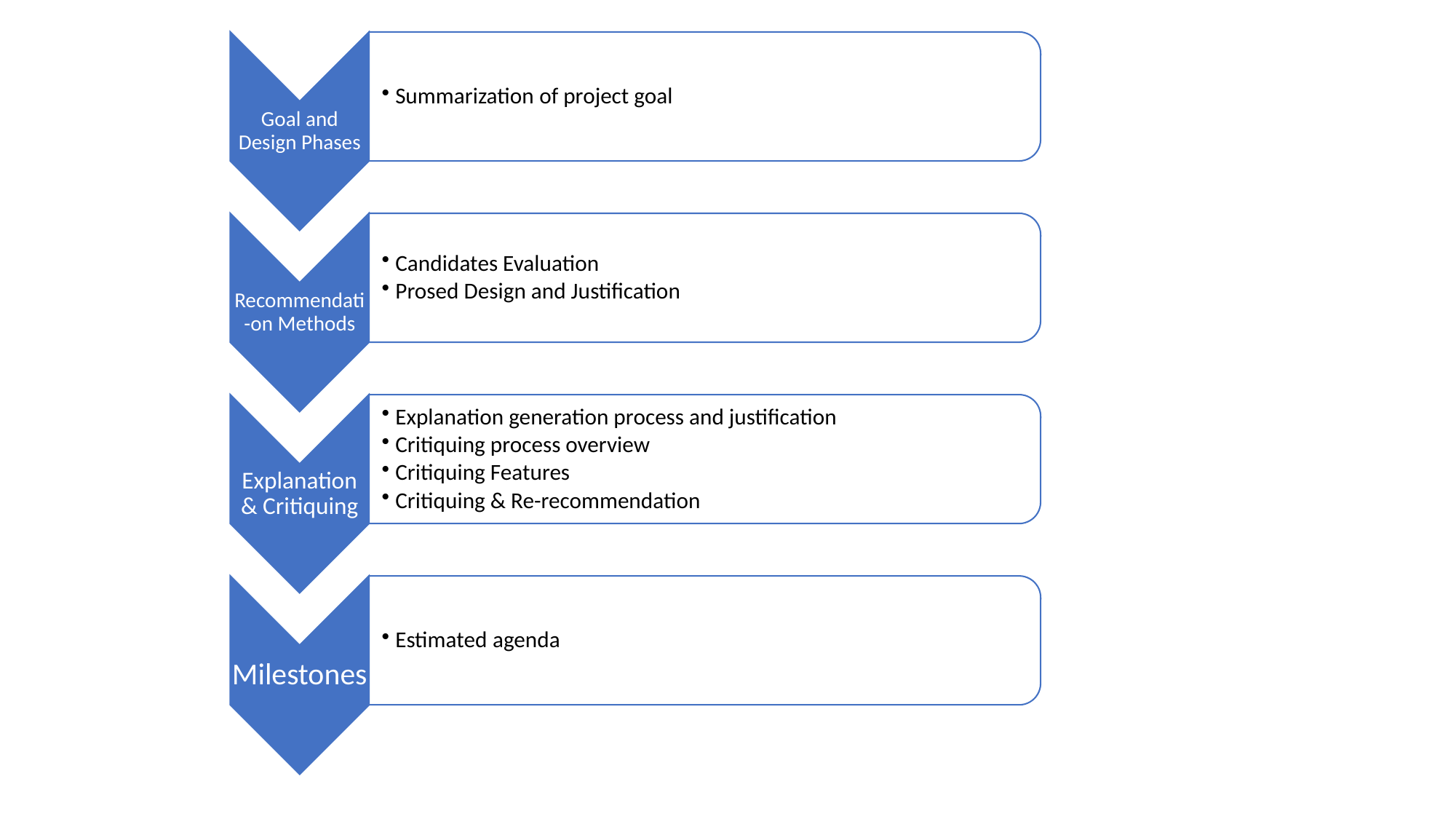

Goal and Design Phases
Summarization of project goal
Recommendati-on Methods
Candidates Evaluation
Prosed Design and Justification
Explanation & Critiquing
Explanation generation process and justification
Critiquing process overview
Critiquing Features
Critiquing & Re-recommendation
Milestones
Estimated agenda